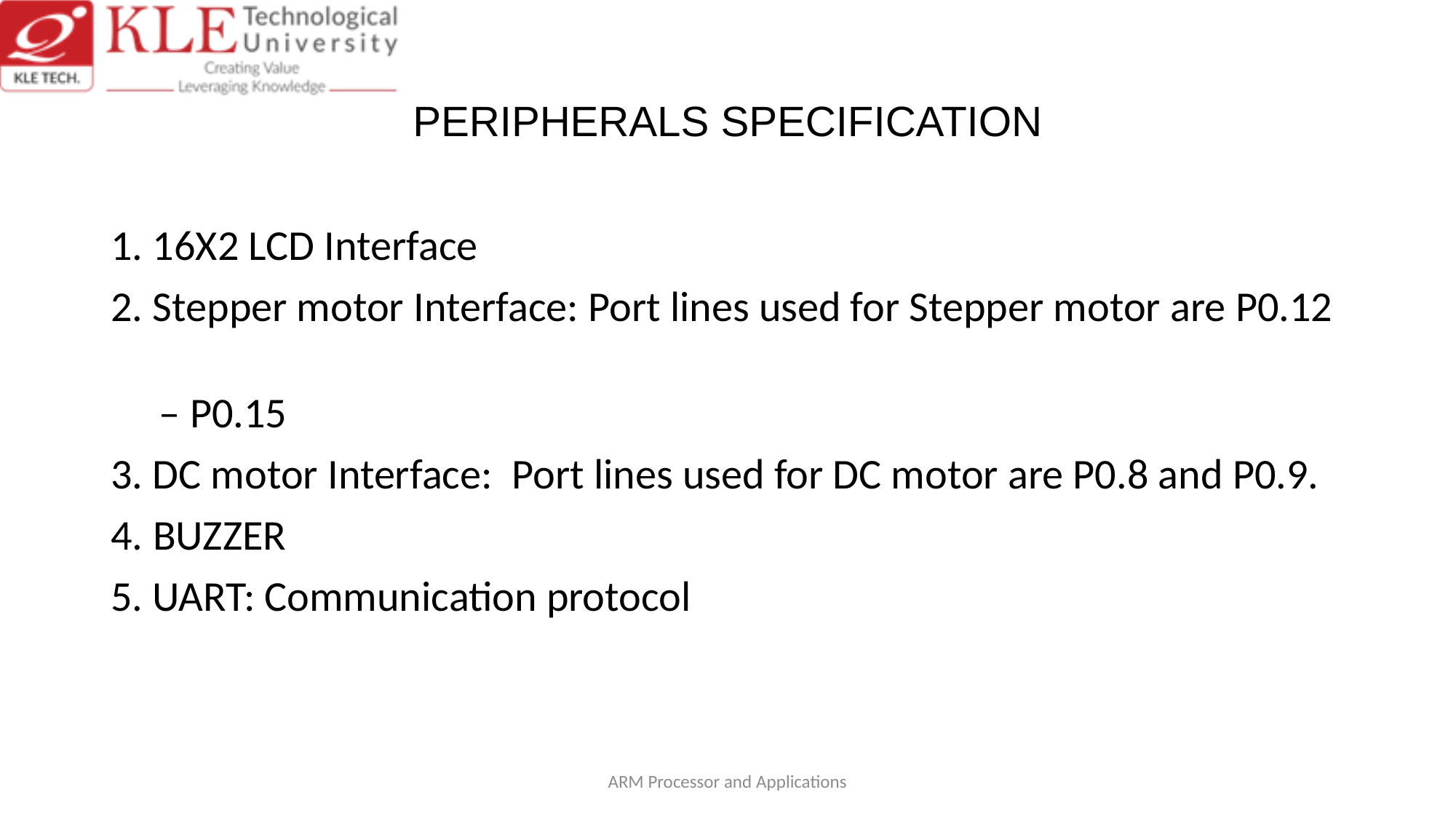

# PERIPHERALS SPECIFICATION
1. 16X2 LCD Interface
2. Stepper motor Interface: Port lines used for Stepper motor are P0.12
     – P0.15
3. DC motor Interface:  Port lines used for DC motor are P0.8 and P0.9.
4. BUZZER
5. UART: Communication protocol
ARM Processor and Applications
4